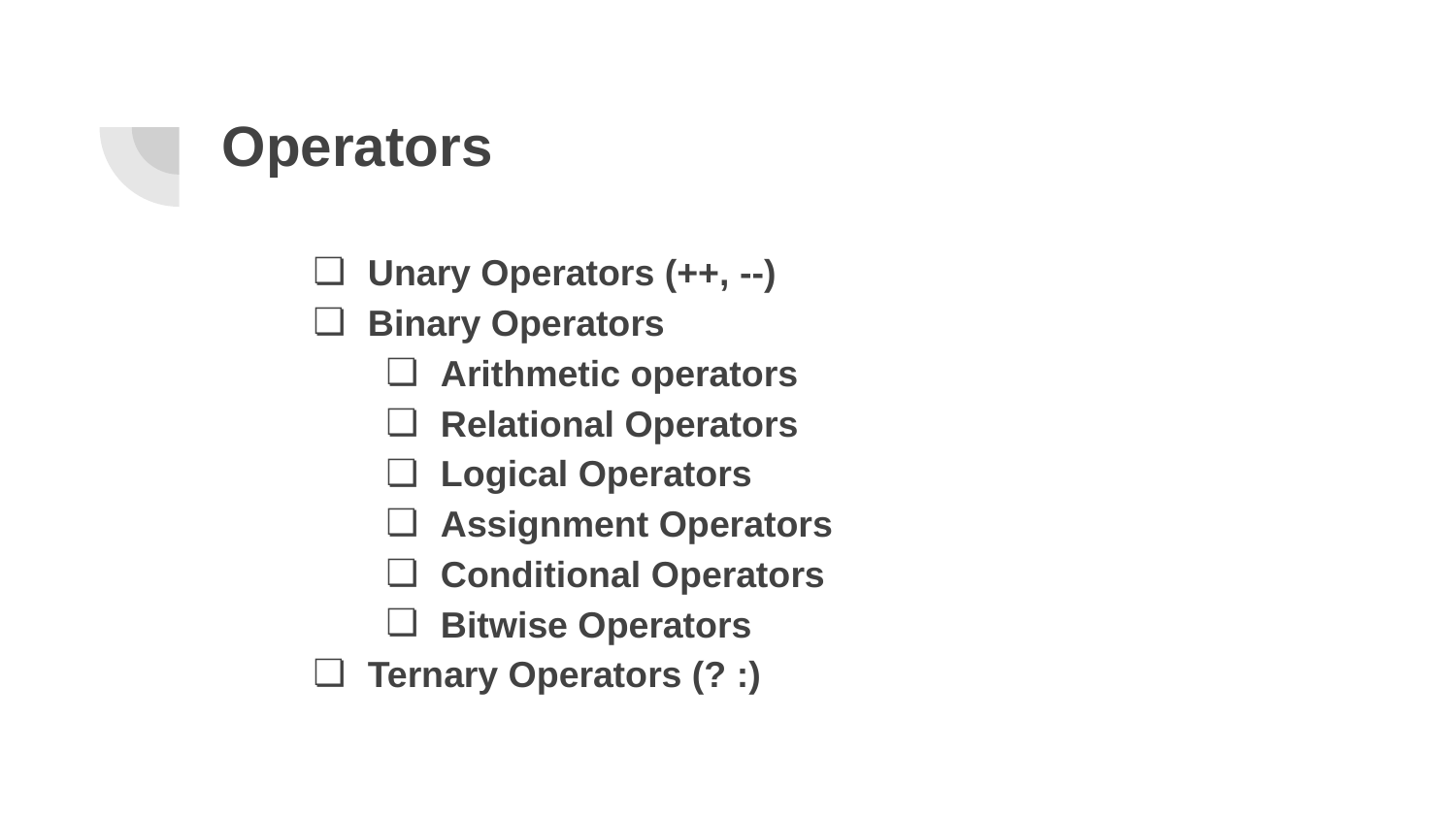

# Operators
Unary Operators (++, --)
Binary Operators
Arithmetic operators
Relational Operators
Logical Operators
Assignment Operators
Conditional Operators
Bitwise Operators
Ternary Operators (? :)